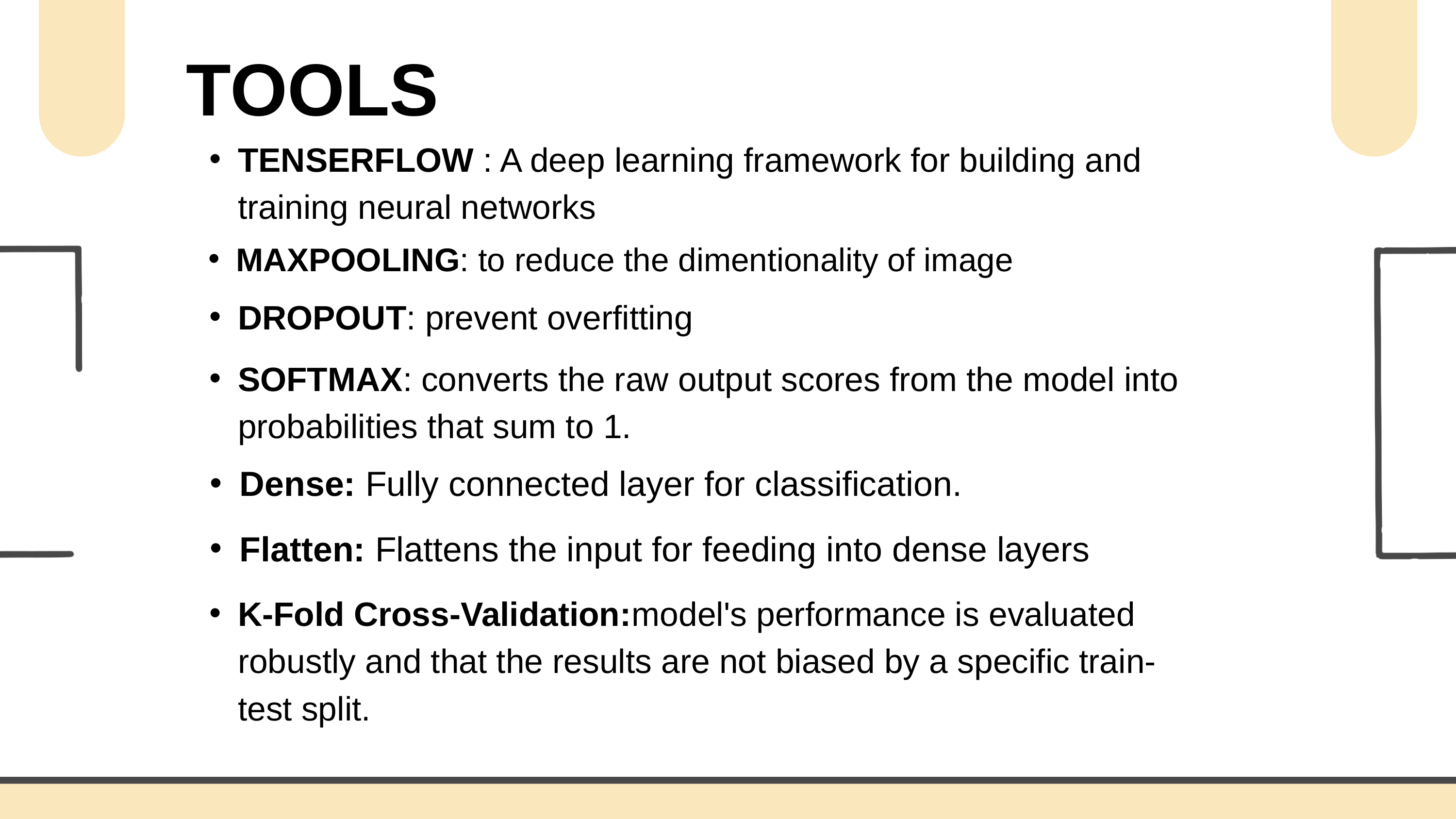

TOOLS
TENSERFLOW : A deep learning framework for building and training neural networks

MAXPOOLING: to reduce the dimentionality of image

DROPOUT: prevent overfitting
SOFTMAX: converts the raw output scores from the model into probabilities that sum to 1.
Dense: Fully connected layer for classification.
Flatten: Flattens the input for feeding into dense layers
K-Fold Cross-Validation:model's performance is evaluated robustly and that the results are not biased by a specific train-test split.